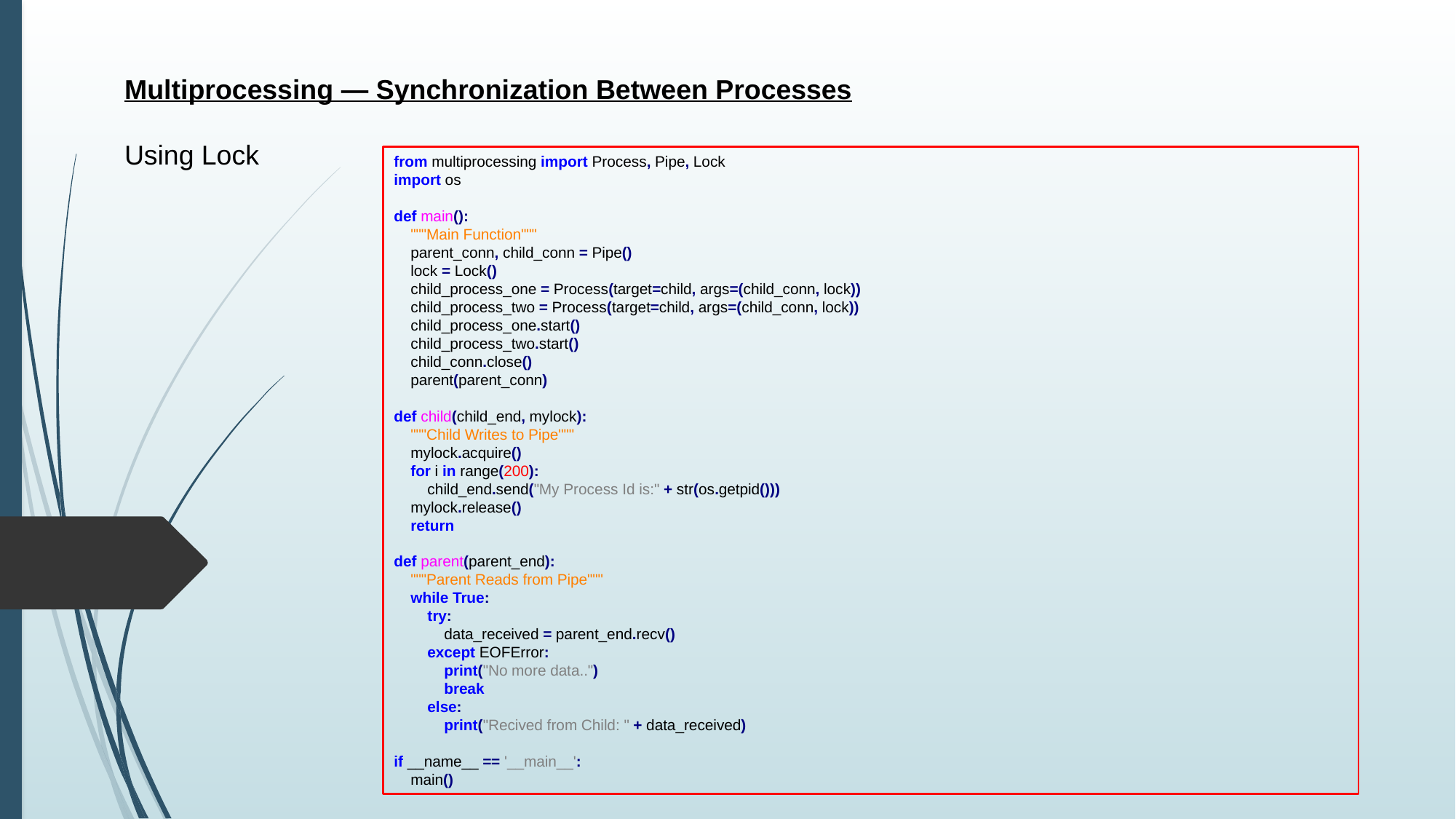

Multiprocessing — Synchronization Between Processes

Using Lock
from multiprocessing import Process, Pipe, Lock
import os

def main():
    """Main Function"""
    parent_conn, child_conn = Pipe()
    lock = Lock()
    child_process_one = Process(target=child, args=(child_conn, lock))
    child_process_two = Process(target=child, args=(child_conn, lock))
    child_process_one.start()
    child_process_two.start()
    child_conn.close()
    parent(parent_conn)

def child(child_end, mylock):
    """Child Writes to Pipe"""
    mylock.acquire()
    for i in range(200):
        child_end.send("My Process Id is:" + str(os.getpid()))
    mylock.release()
    return

def parent(parent_end):
    """Parent Reads from Pipe"""
    while True:
        try:
            data_received = parent_end.recv()
        except EOFError:
            print("No more data..")
            break
        else:
            print("Recived from Child: " + data_received)

if __name__ == '__main__':
    main()